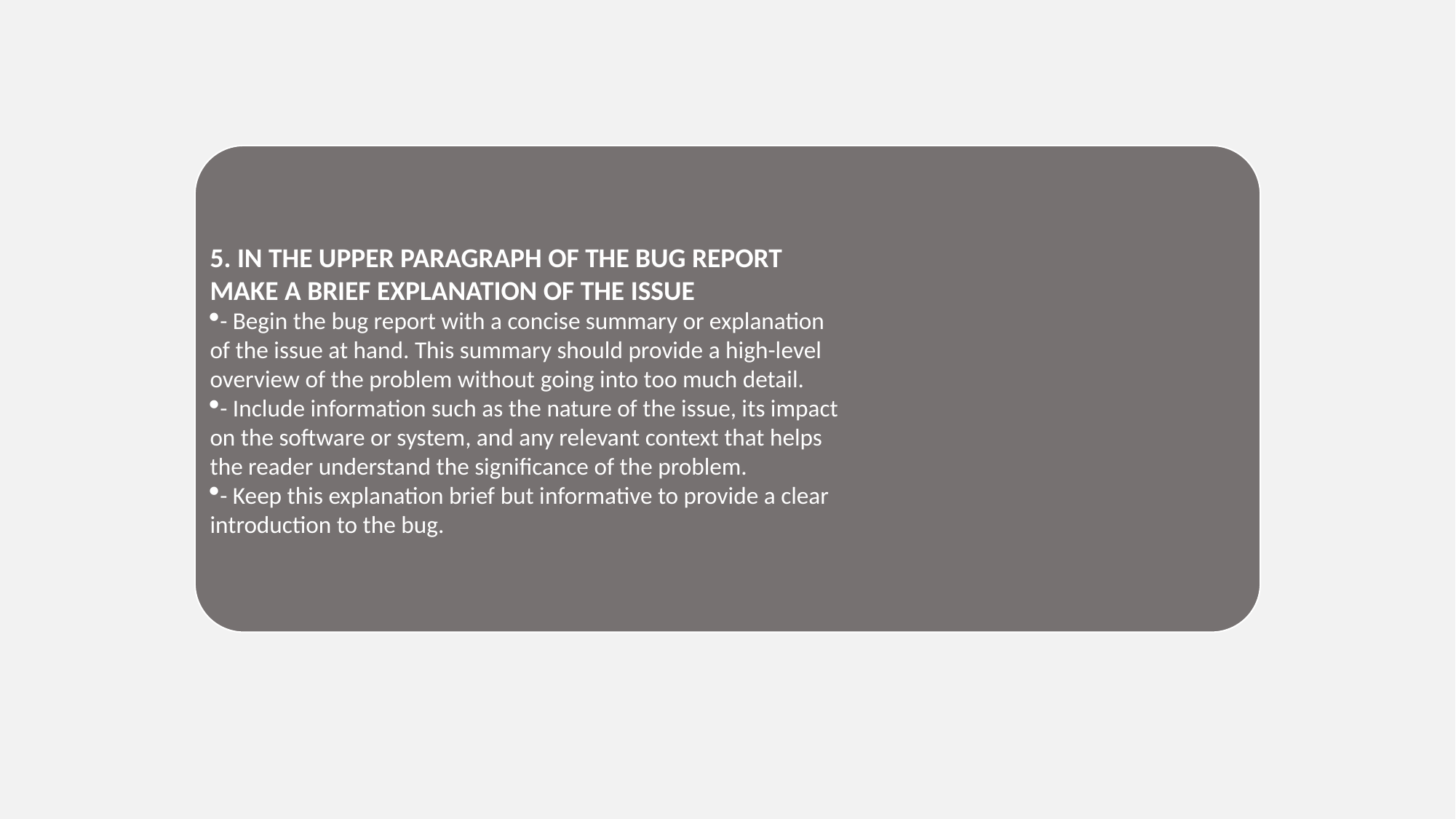

5. IN THE UPPER PARAGRAPH OF THE BUG REPORT MAKE A BRIEF EXPLANATION OF THE ISSUE
- Begin the bug report with a concise summary or explanation of the issue at hand. This summary should provide a high-level overview of the problem without going into too much detail.
- Include information such as the nature of the issue, its impact on the software or system, and any relevant context that helps the reader understand the significance of the problem.
- Keep this explanation brief but informative to provide a clear introduction to the bug.